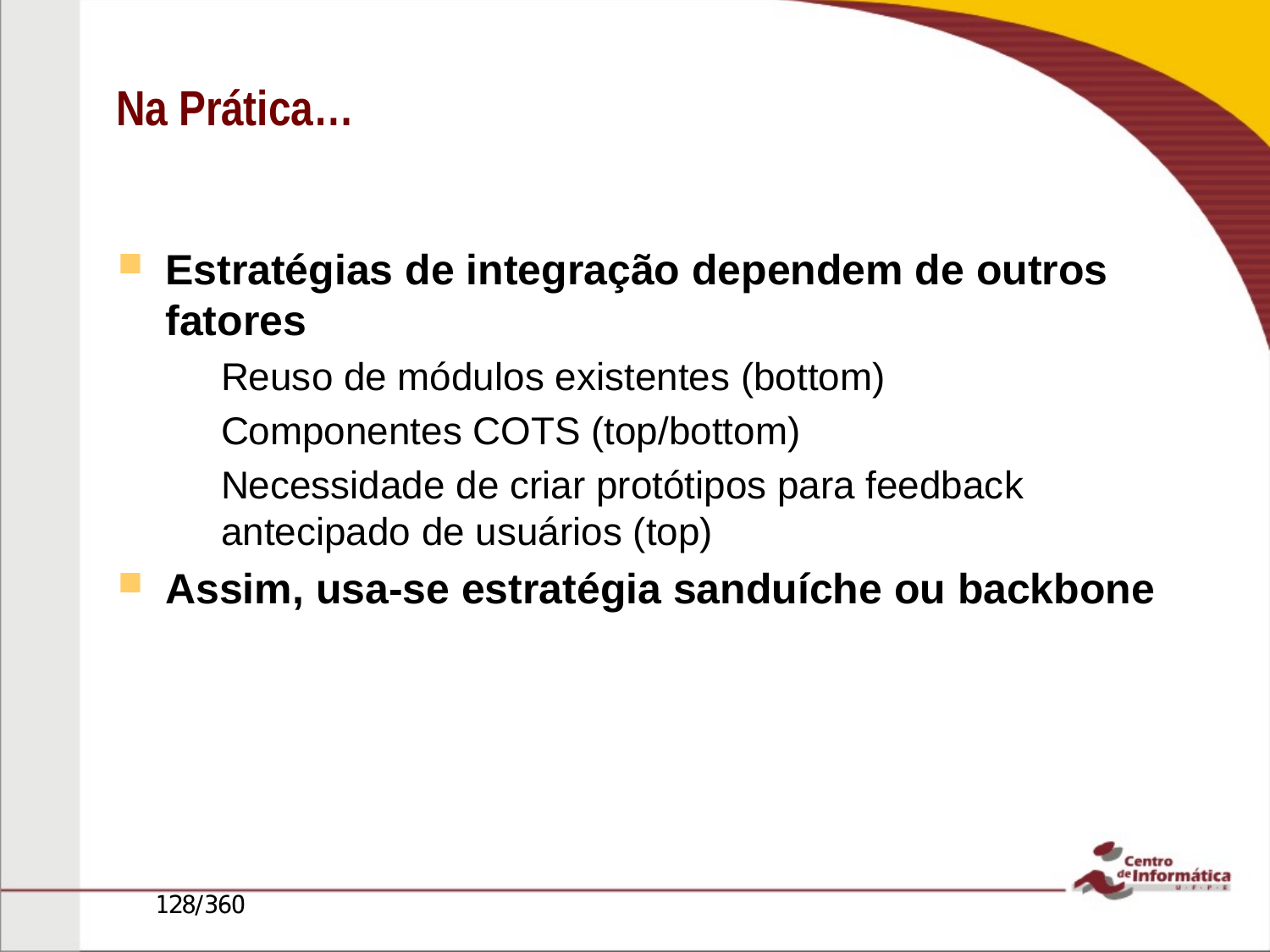

Na Prática…
Estratégias de integração dependem de outros fatores
Reuso de módulos existentes (bottom)
Componentes COTS (top/bottom)
Necessidade de criar protótipos para feedback antecipado de usuários (top)
Assim, usa-se estratégia sanduíche ou backbone
128/360